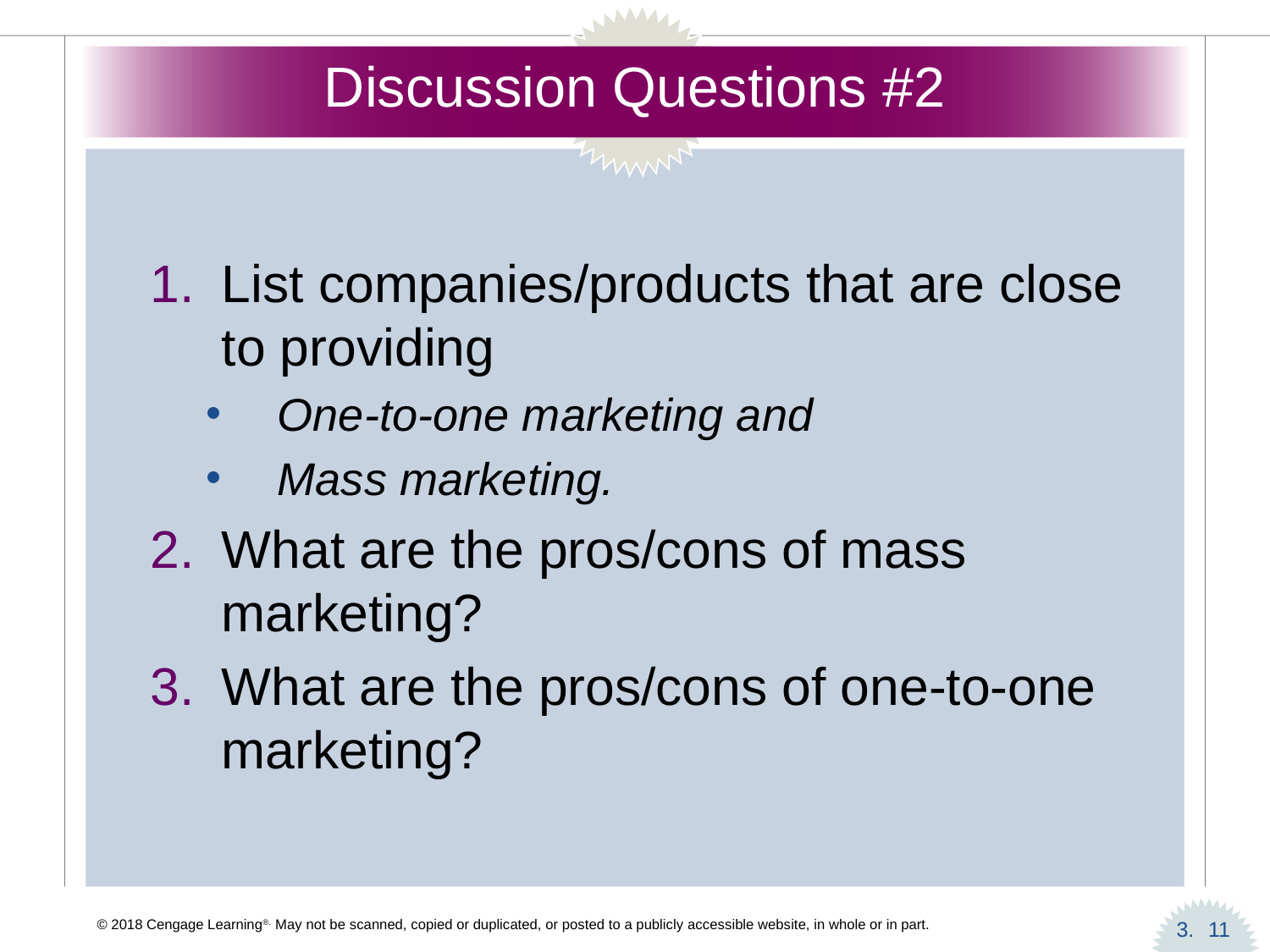

# Discussion Questions #2
List companies/products that are close to providing
One-to-one marketing and
Mass marketing.
What are the pros/cons of mass marketing?
What are the pros/cons of one-to-one marketing?
11